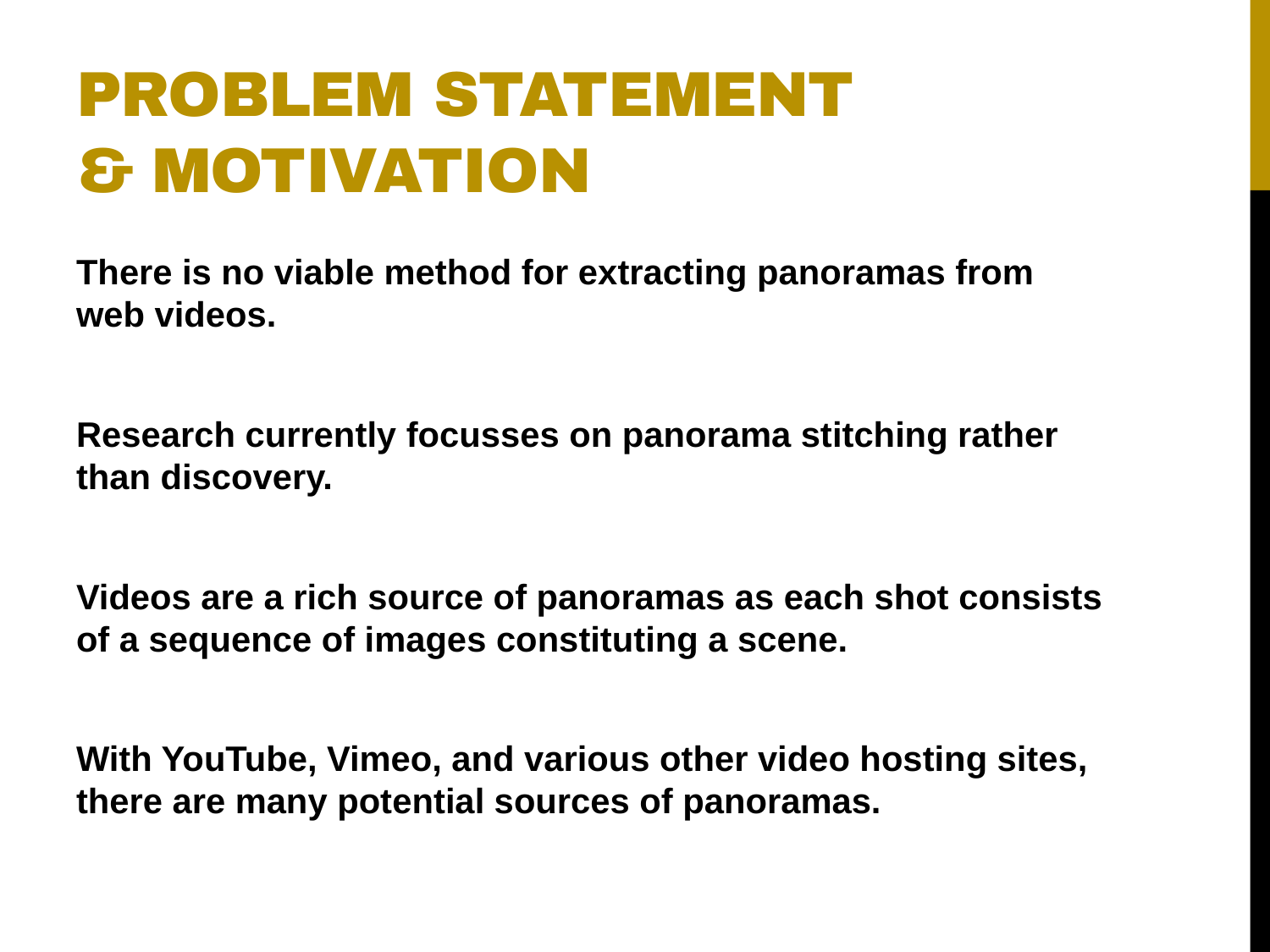

# Problem statement & Motivation
There is no viable method for extracting panoramas from web videos.

Research currently focusses on panorama stitching rather than discovery.

Videos are a rich source of panoramas as each shot consists of a sequence of images constituting a scene.

With YouTube, Vimeo, and various other video hosting sites, there are many potential sources of panoramas.